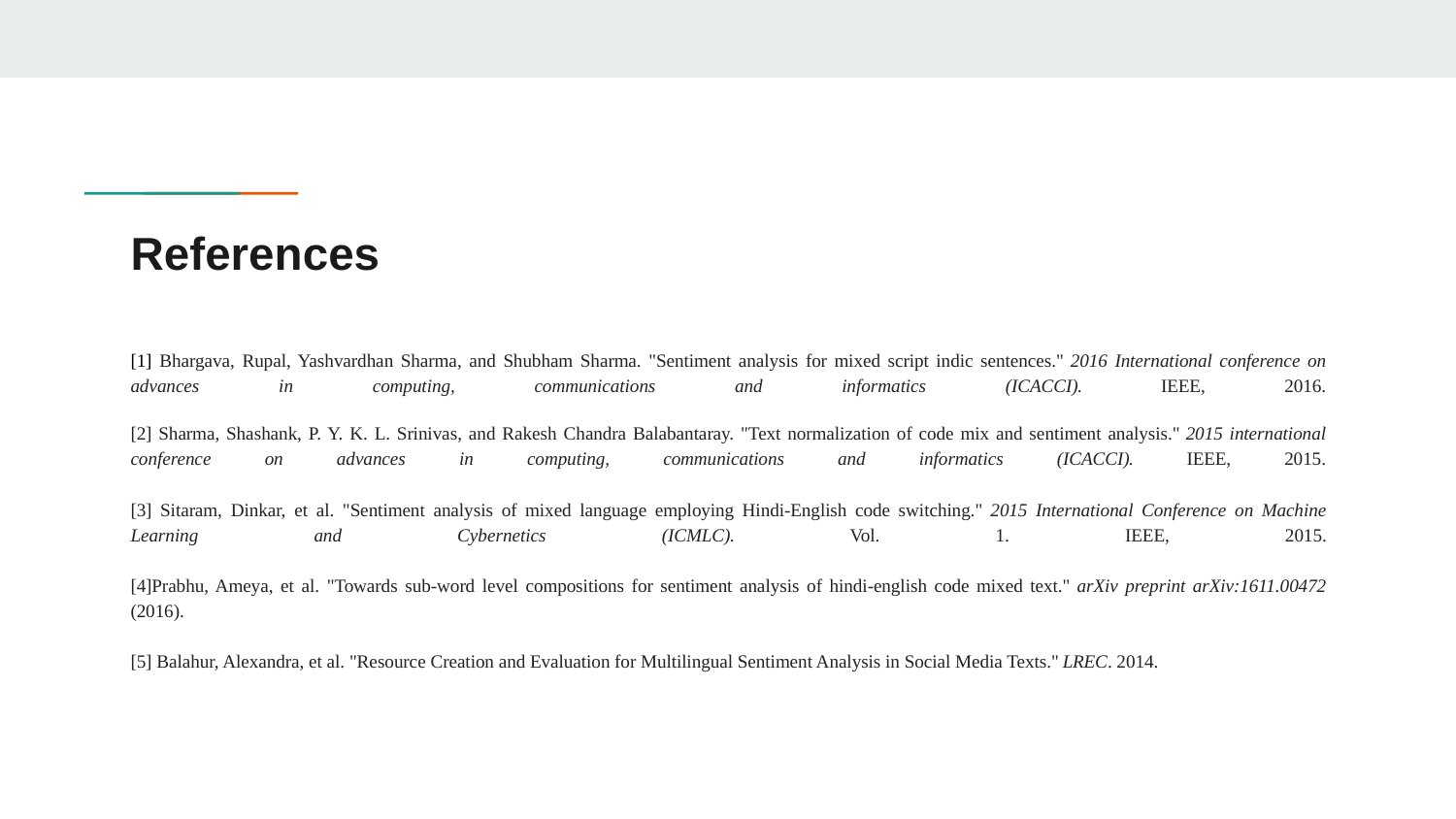

# References
[1] Bhargava, Rupal, Yashvardhan Sharma, and Shubham Sharma. "Sentiment analysis for mixed script indic sentences." 2016 International conference on advances in computing, communications and informatics (ICACCI). IEEE, 2016.
[2] Sharma, Shashank, P. Y. K. L. Srinivas, and Rakesh Chandra Balabantaray. "Text normalization of code mix and sentiment analysis." 2015 international conference on advances in computing, communications and informatics (ICACCI). IEEE, 2015.
[3] Sitaram, Dinkar, et al. "Sentiment analysis of mixed language employing Hindi-English code switching." 2015 International Conference on Machine Learning and Cybernetics (ICMLC). Vol. 1. IEEE, 2015.
[4]Prabhu, Ameya, et al. "Towards sub-word level compositions for sentiment analysis of hindi-english code mixed text." arXiv preprint arXiv:1611.00472 (2016).
[5] Balahur, Alexandra, et al. "Resource Creation and Evaluation for Multilingual Sentiment Analysis in Social Media Texts." LREC. 2014.